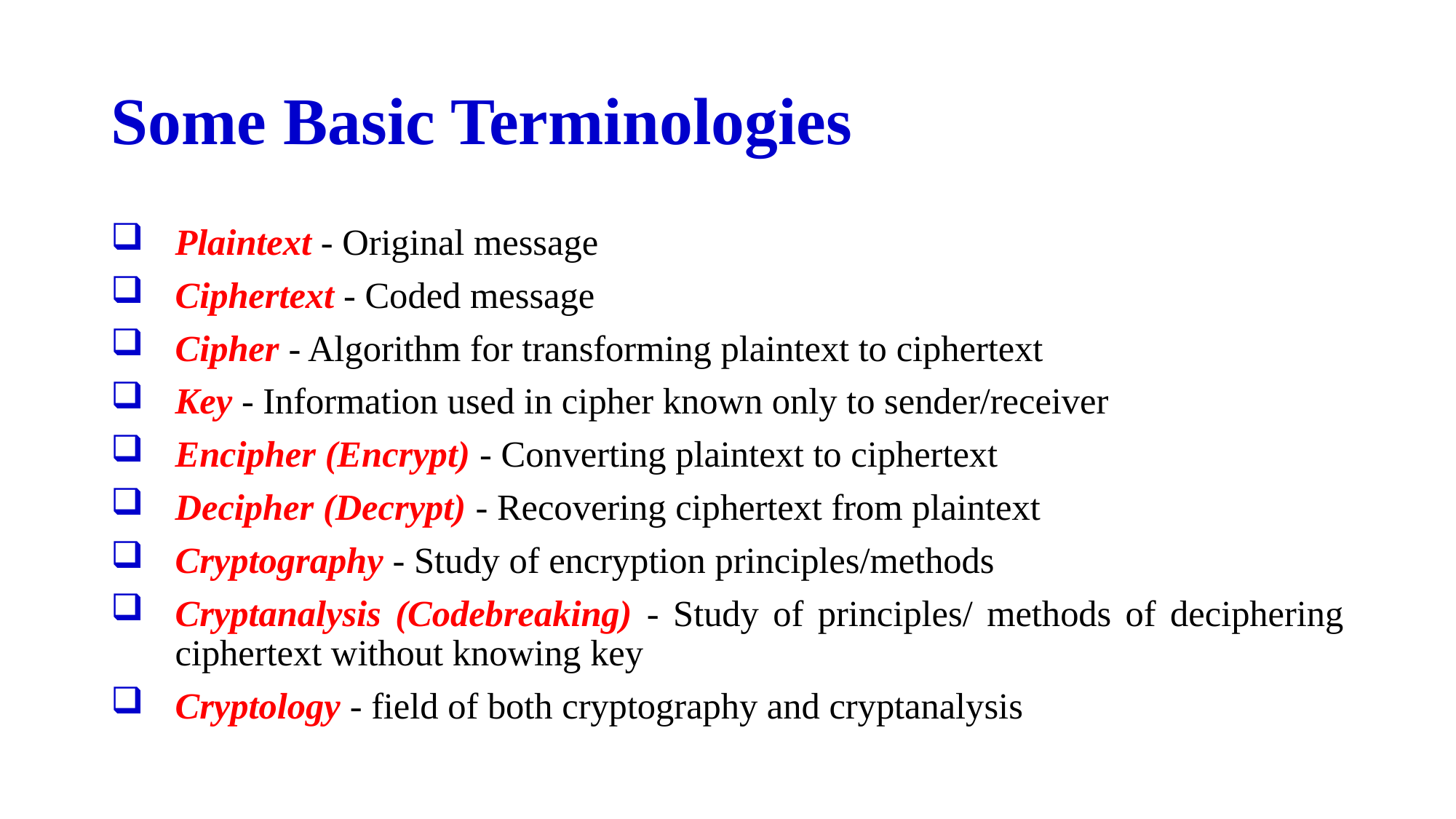

# Some Basic Terminologies
Plaintext - Original message
Ciphertext - Coded message
Cipher - Algorithm for transforming plaintext to ciphertext
Key - Information used in cipher known only to sender/receiver
Encipher (Encrypt) - Converting plaintext to ciphertext
Decipher (Decrypt) - Recovering ciphertext from plaintext
Cryptography - Study of encryption principles/methods
Cryptanalysis (Codebreaking) - Study of principles/ methods of deciphering ciphertext without knowing key
Cryptology - field of both cryptography and cryptanalysis